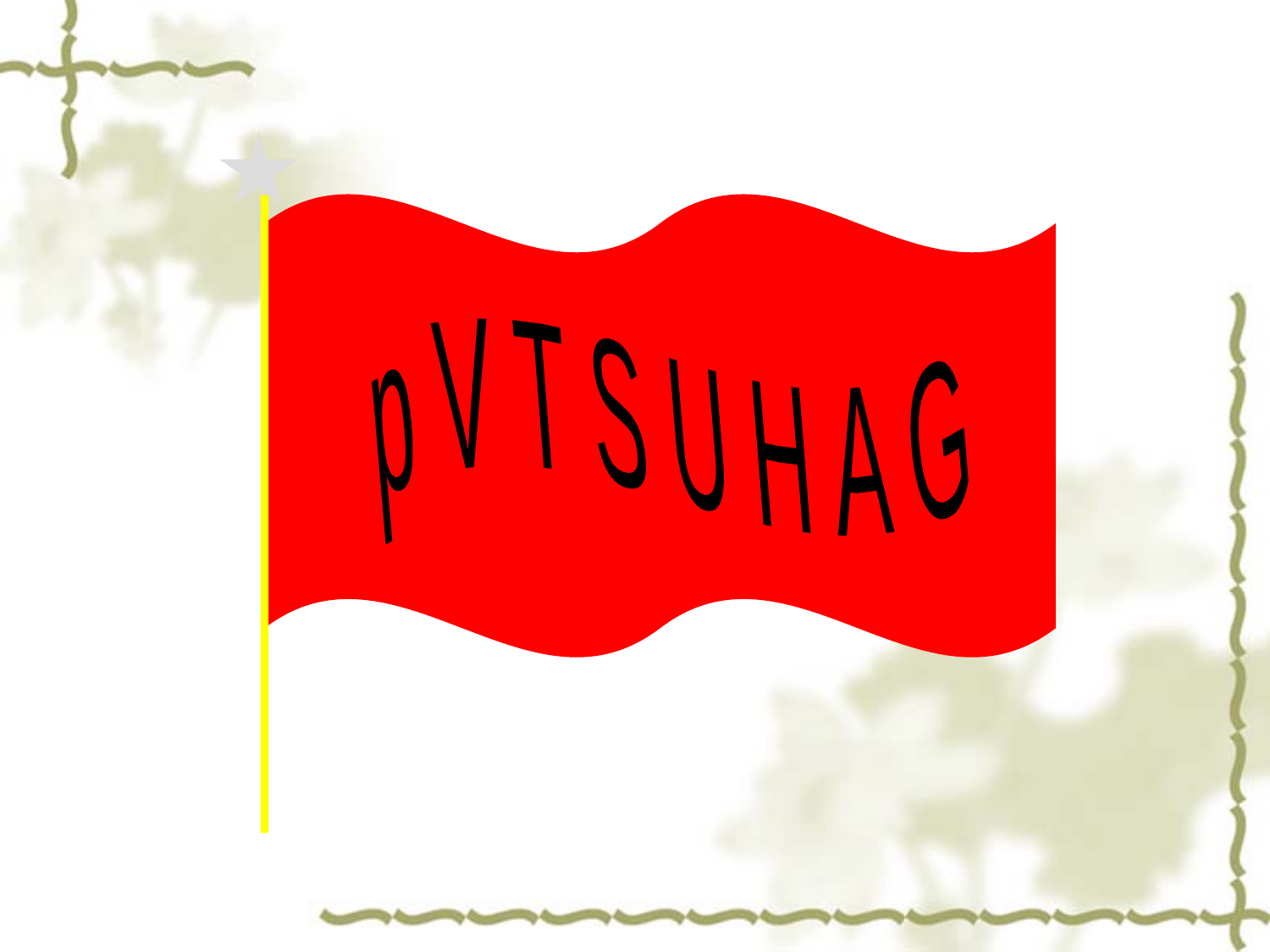

p V T S U H A G